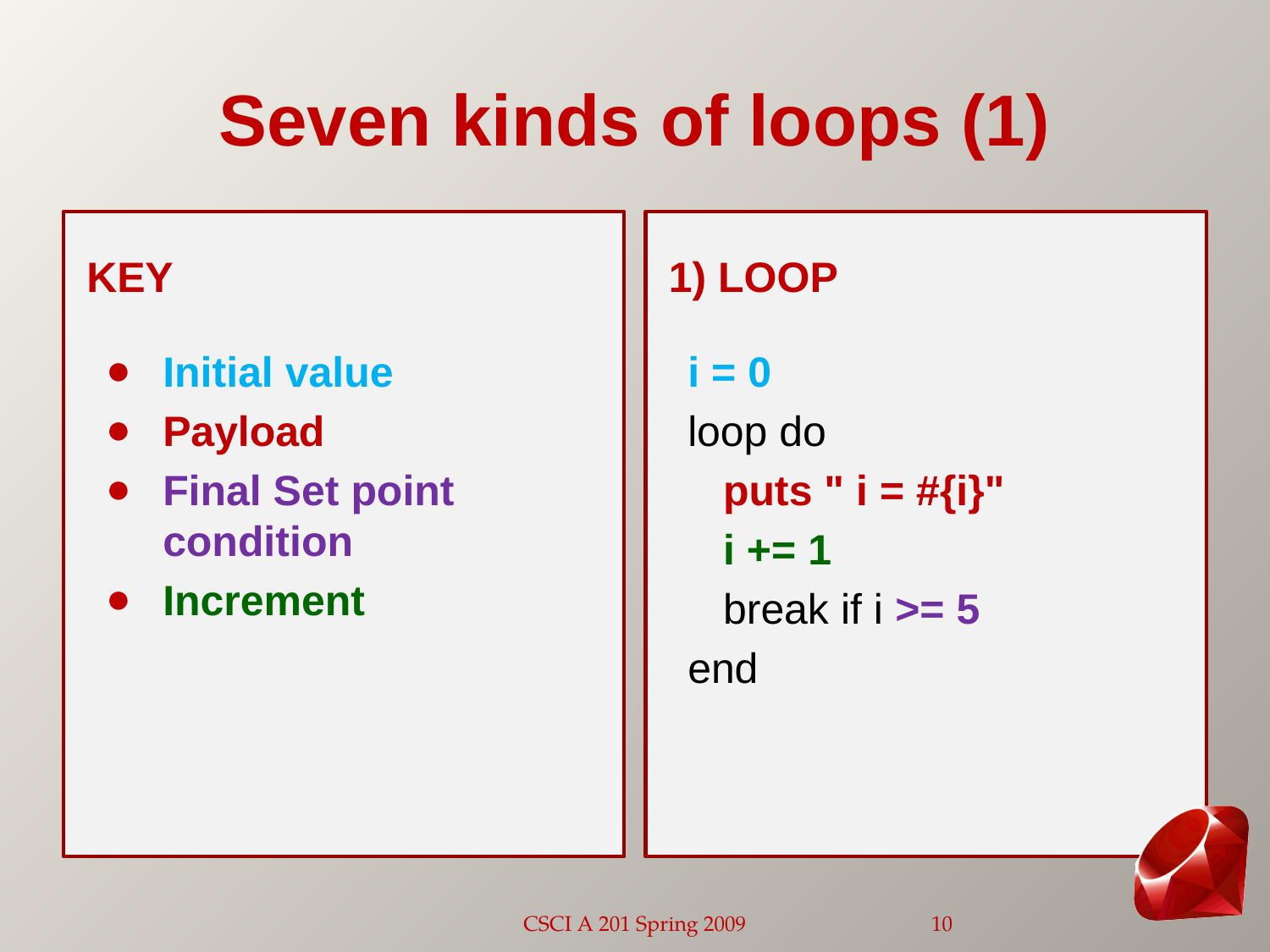

# Seven kinds of loops (1)
Key
1) Loop
Initial value
Payload
Final Set point condition
Increment
i = 0
loop do
   puts " i = #{i}"
   i += 1
   break if i >= 5
end

CSCI A 201 Spring 2009
10